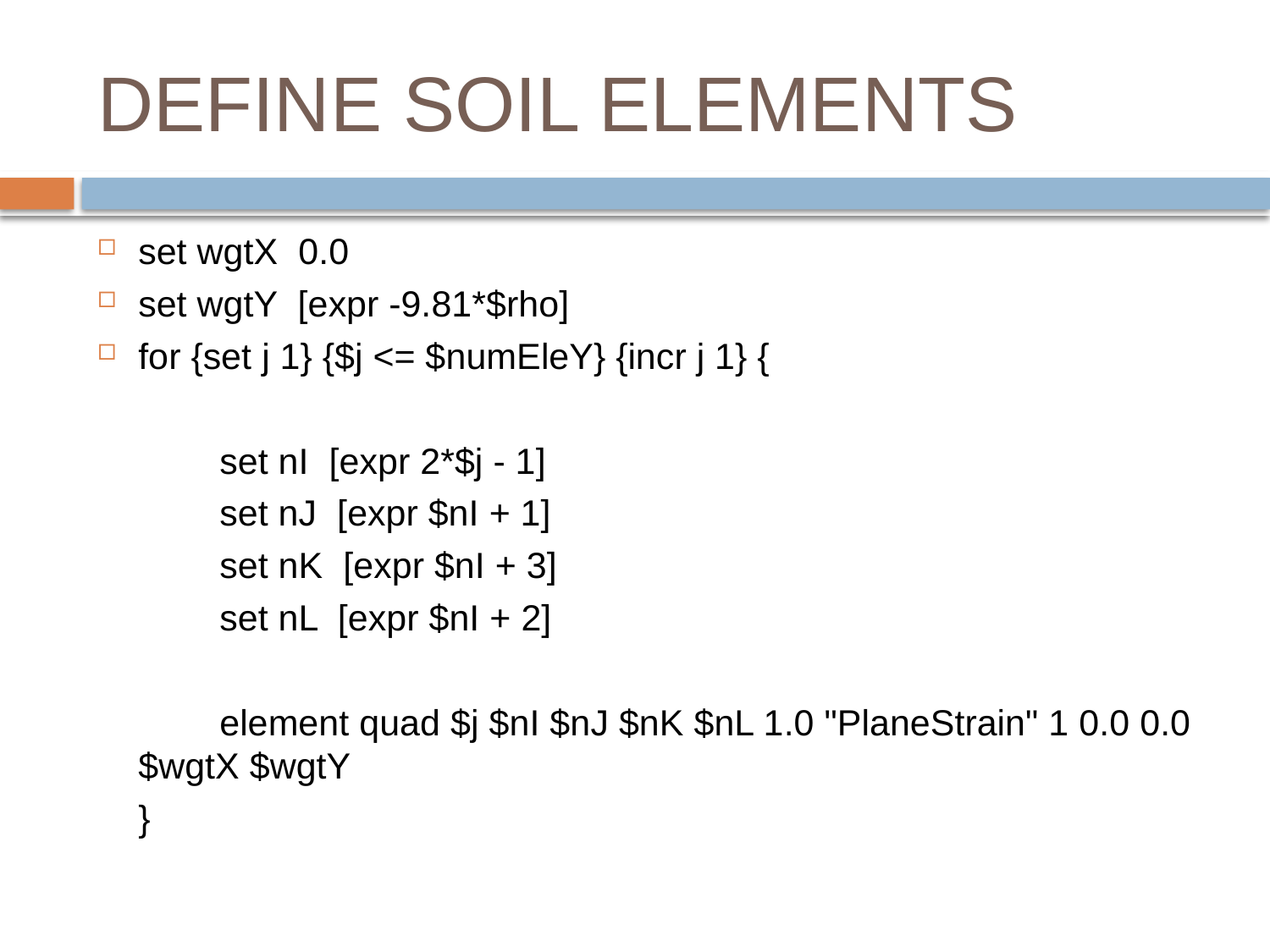

# DEFINE SOIL ELEMENTS
set wgtX  0.0
set wgtY  [expr -9.81*$rho]
for {set j 1} {$j <= $numEleY} {incr j 1} {

	        set nI  [expr 2*$j - 1]
	        set nJ  [expr $nI + 1]
	        set nK  [expr $nI + 3]
	        set nL  [expr $nI + 2]

	        element quad $j $nI $nJ $nK $nL 1.0 "PlaneStrain" 1 0.0 0.0 $wgtX $wgtY
	}